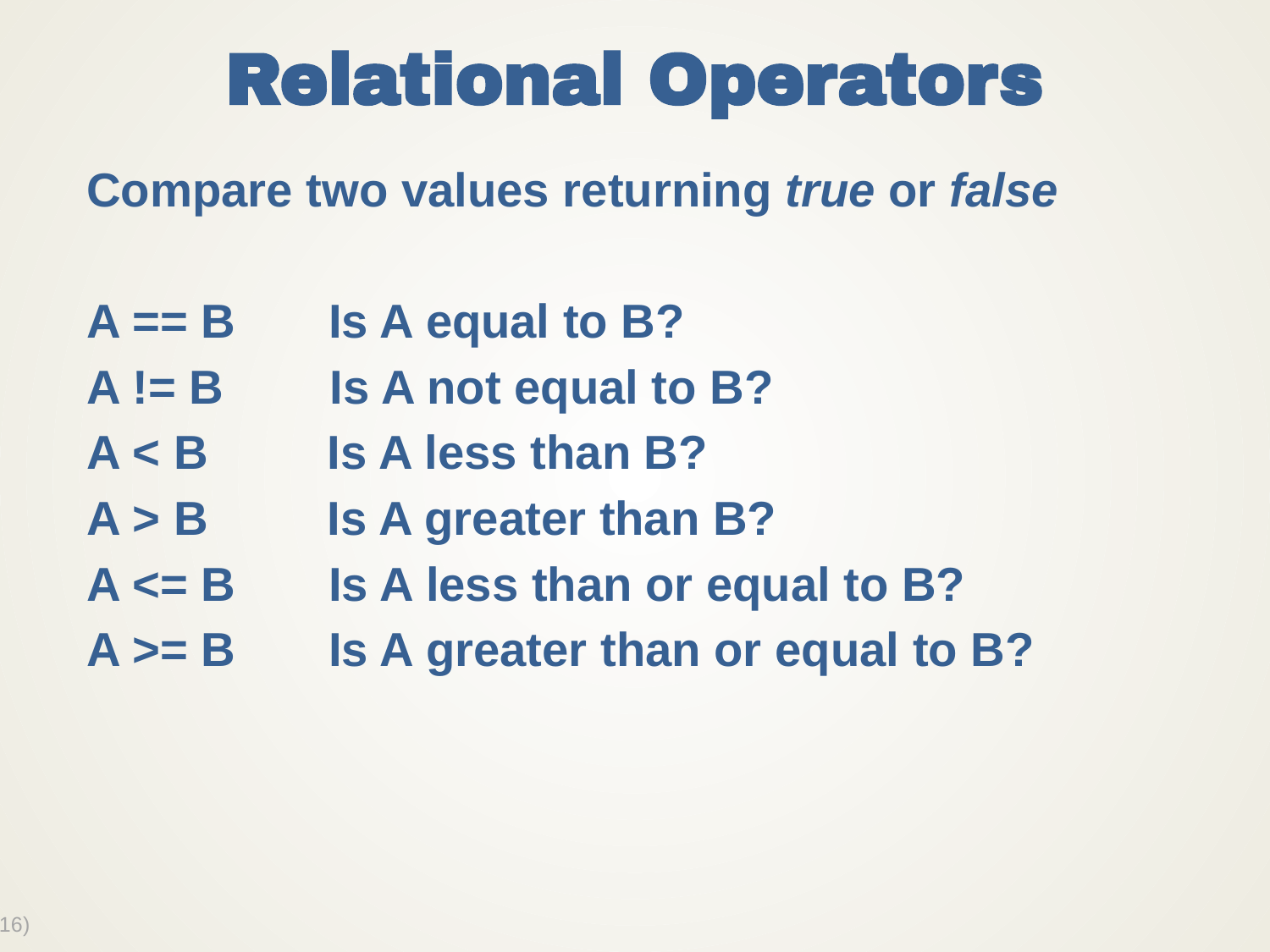

# Relational Operators
Compare two values returning true or false

A == B       Is A equal to B?
A != B        Is A not equal to B?
A < B         Is A less than B?
A > B         Is A greater than B?
A <= B       Is A less than or equal to B?
A >= B       Is A greater than or equal to B?